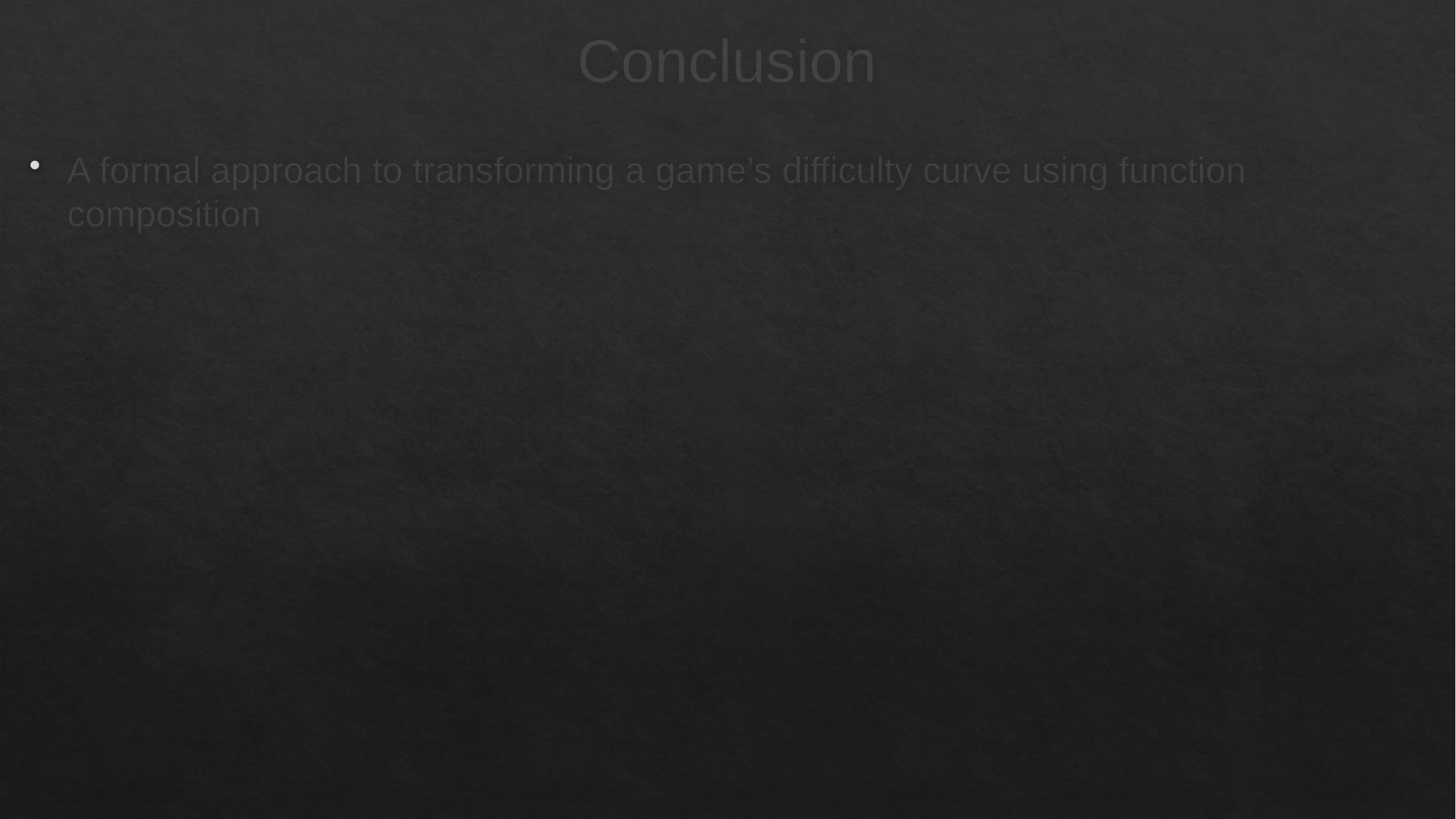

# Conclusion
A formal approach to transforming a game’s difficulty curve using function composition